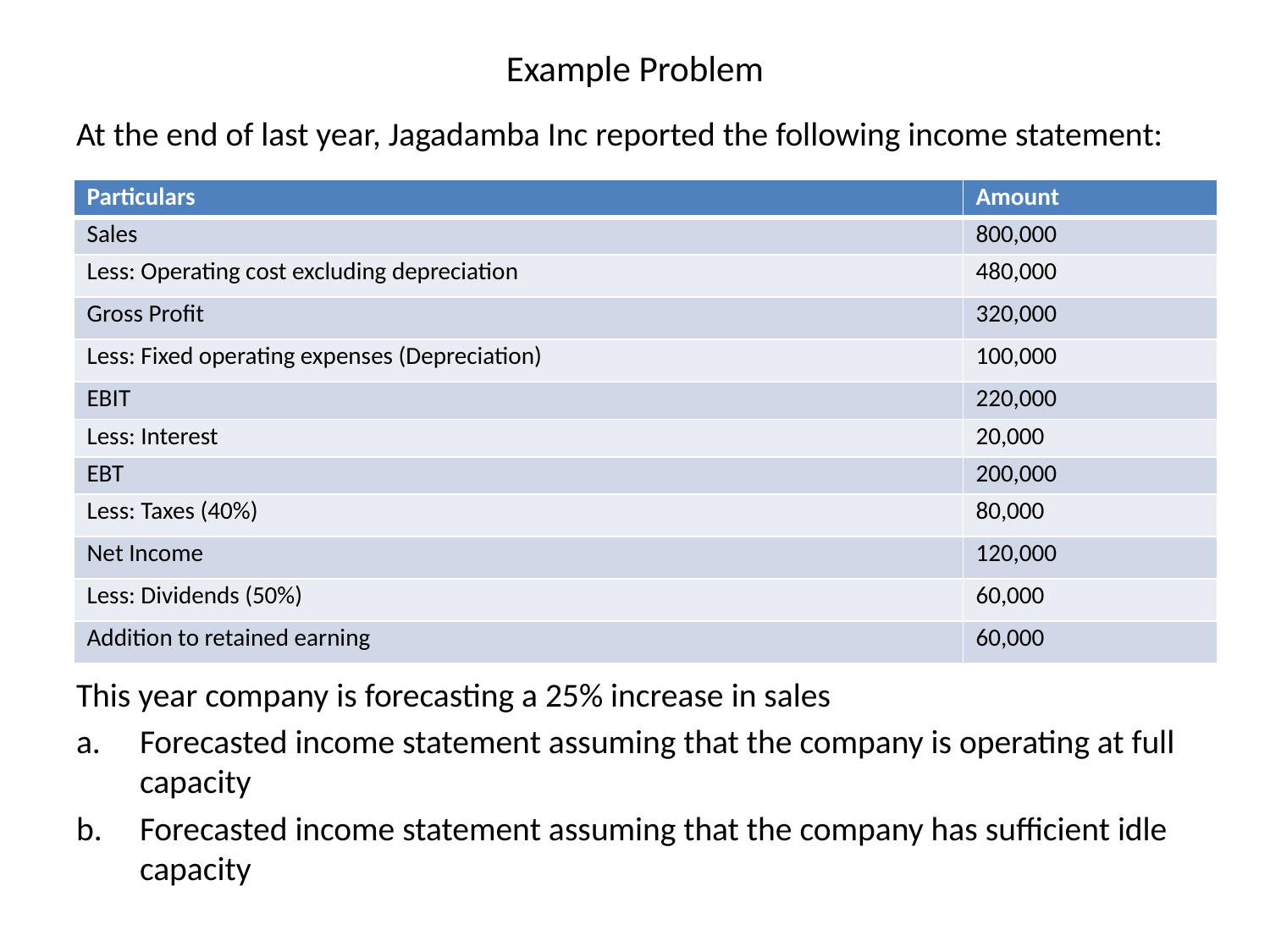

# Example Problem
At the end of last year, Jagadamba Inc reported the following income statement:

This year company is forecasting a 25% increase in sales
Forecasted income statement assuming that the company is operating at full capacity
Forecasted income statement assuming that the company has sufficient idle capacity

| Particulars | Amount |
| --- | --- |
| Sales | 800,000 |
| Less: Operating cost excluding depreciation | 480,000 |
| Gross Profit | 320,000 |
| Less: Fixed operating expenses (Depreciation) | 100,000 |
| EBIT | 220,000 |
| Less: Interest | 20,000 |
| EBT | 200,000 |
| Less: Taxes (40%) | 80,000 |
| Net Income | 120,000 |
| Less: Dividends (50%) | 60,000 |
| Addition to retained earning | 60,000 |